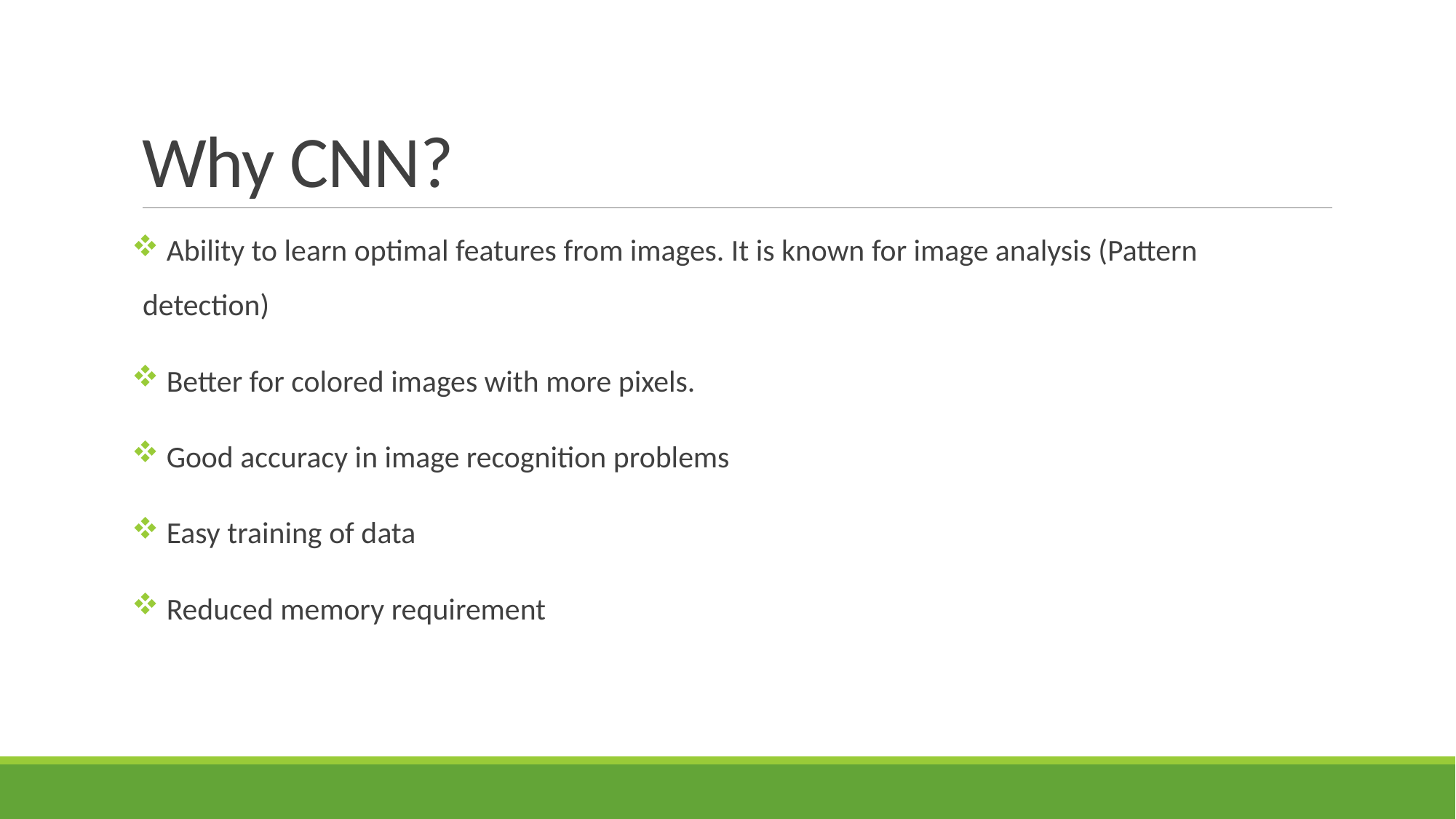

# Why CNN?
 Ability to learn optimal features from images. It is known for image analysis (Pattern detection)
 Better for colored images with more pixels.
 Good accuracy in image recognition problems
 Easy training of data
 Reduced memory requirement